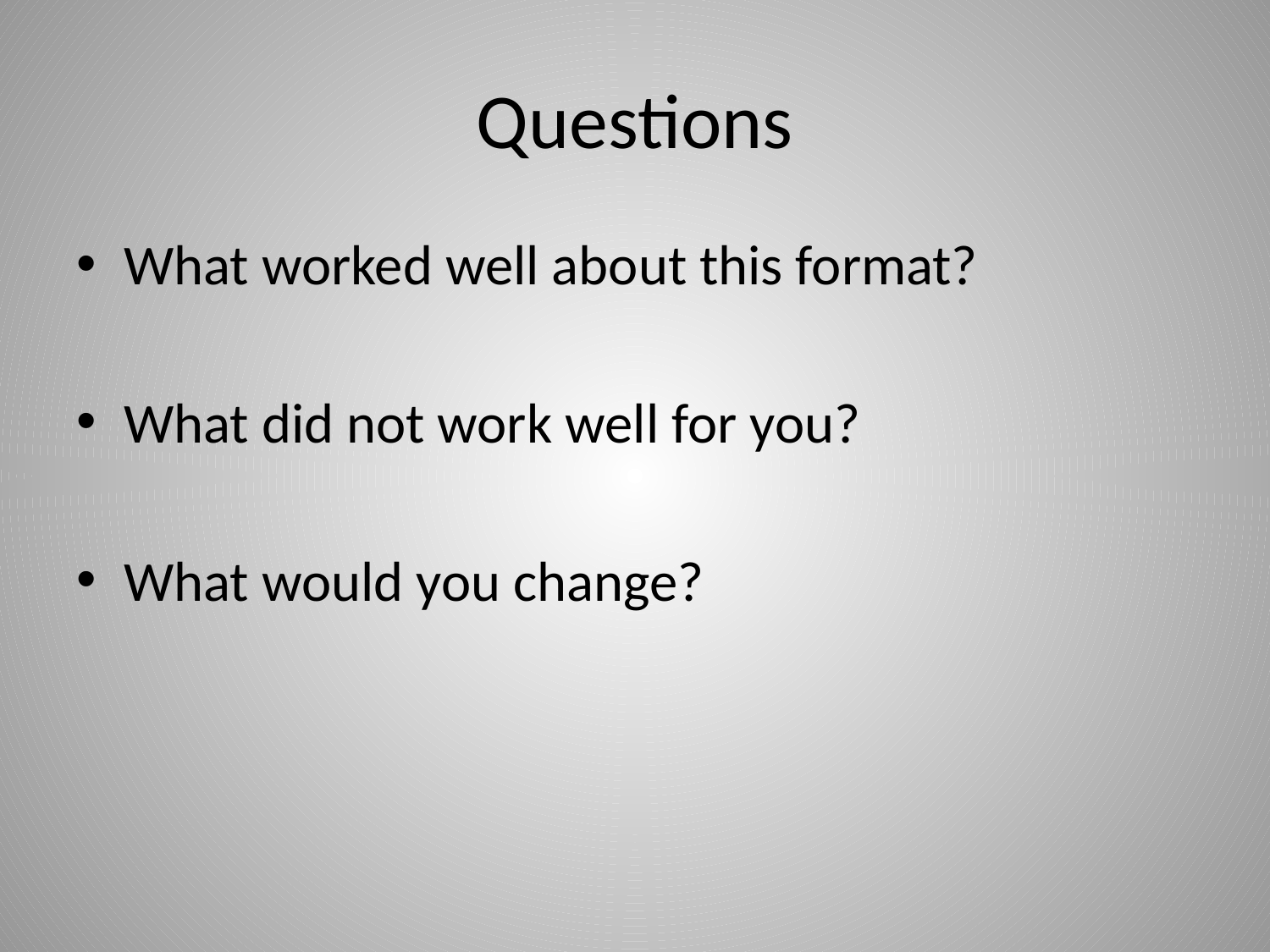

# Questions
What worked well about this format?

What did not work well for you?

What would you change?